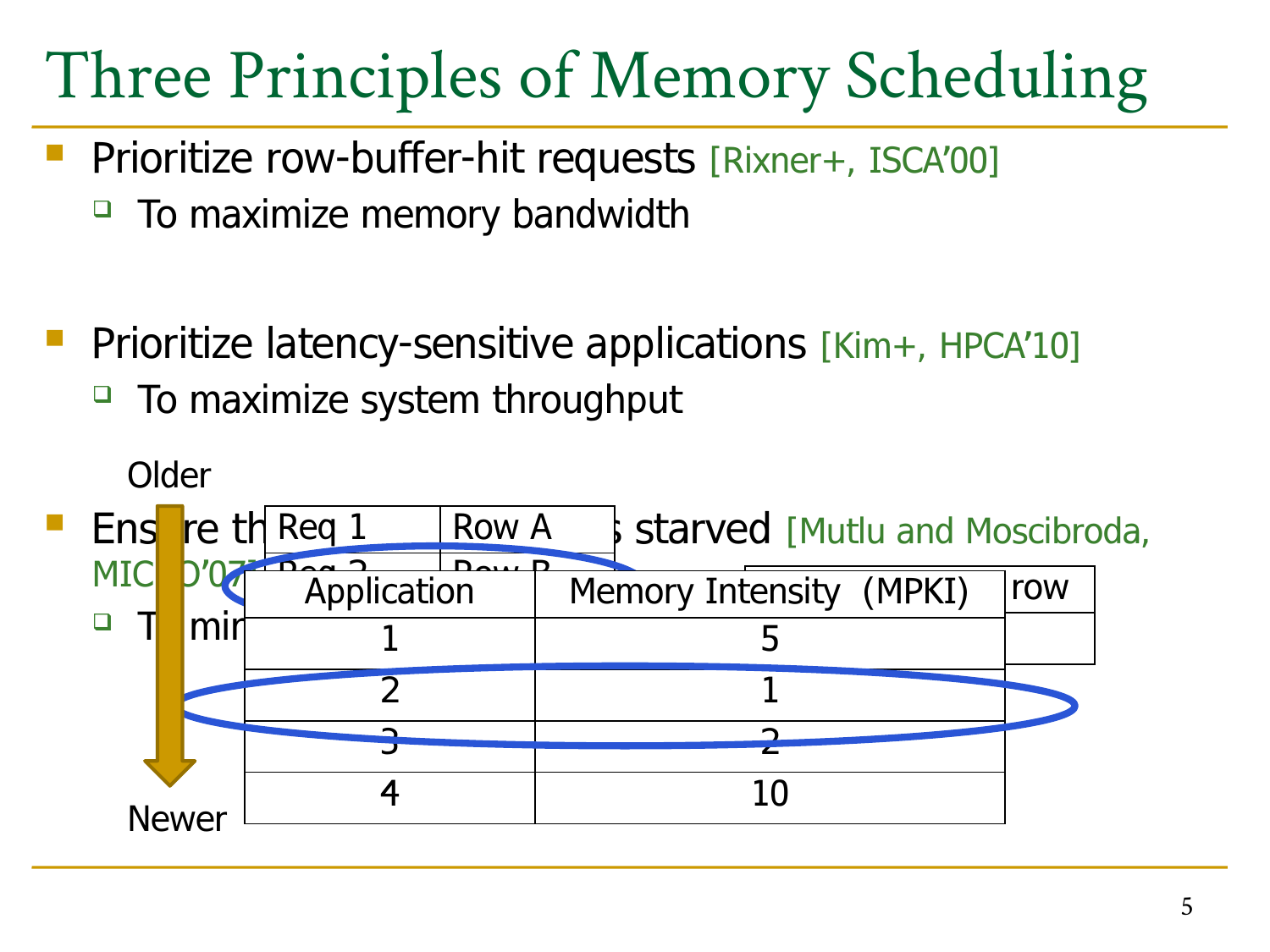

# Three Principles of Memory Scheduling
Prioritize row-buffer-hit requests [Rixner+, ISCA’00]
To maximize memory bandwidth

Prioritize latency-sensitive applications [Kim+, HPCA’10]
To maximize system throughput

Ensure that no application is starved [Mutlu and Moscibroda, MICRO’07]
To minimize unfairness

Older

Newer
| Req 1 | Row A |
| --- | --- |
| Req 2 | Row B |
| Req 3 | Row C |
| Req 4 | Row A |
| Req 5 | Row B |

| Currently open row |
| --- |
| B |
| Application | Memory Intensity (MPKI) |
| --- | --- |
| 1 | 5 |
| 2 | 1 |
| 3 | 2 |
| 4 | 10 |

5